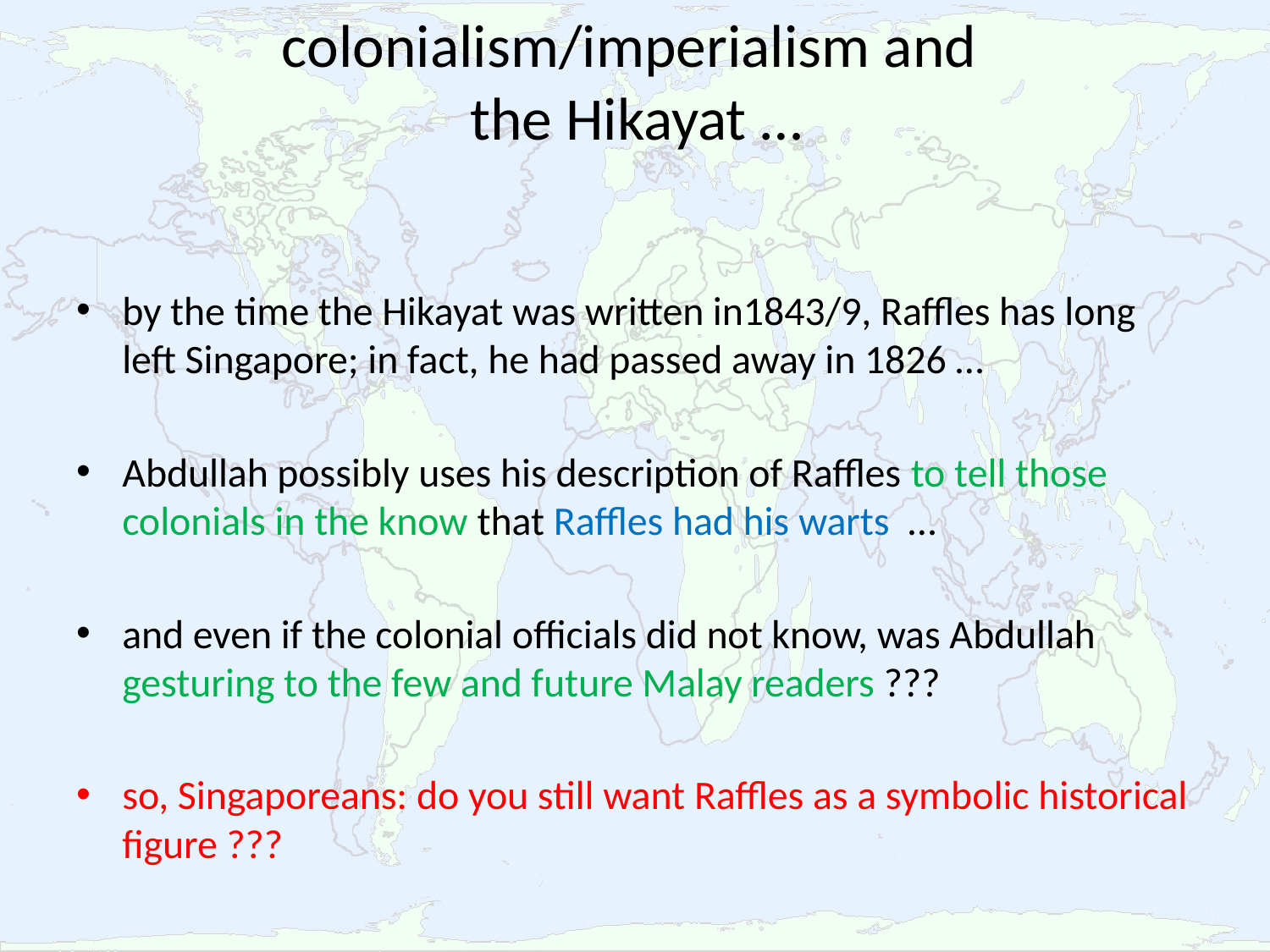

# colonialism/imperialism and the Hikayat …

by the time the Hikayat was written in1843/9, Raffles has long left Singapore; in fact, he had passed away in 1826 …

Abdullah possibly uses his description of Raffles to tell those colonials in the know that Raffles had his warts  …

and even if the colonial officials did not know, was Abdullah gesturing to the few and future Malay readers ???

so, Singaporeans: do you still want Raffles as a symbolic historical figure ???